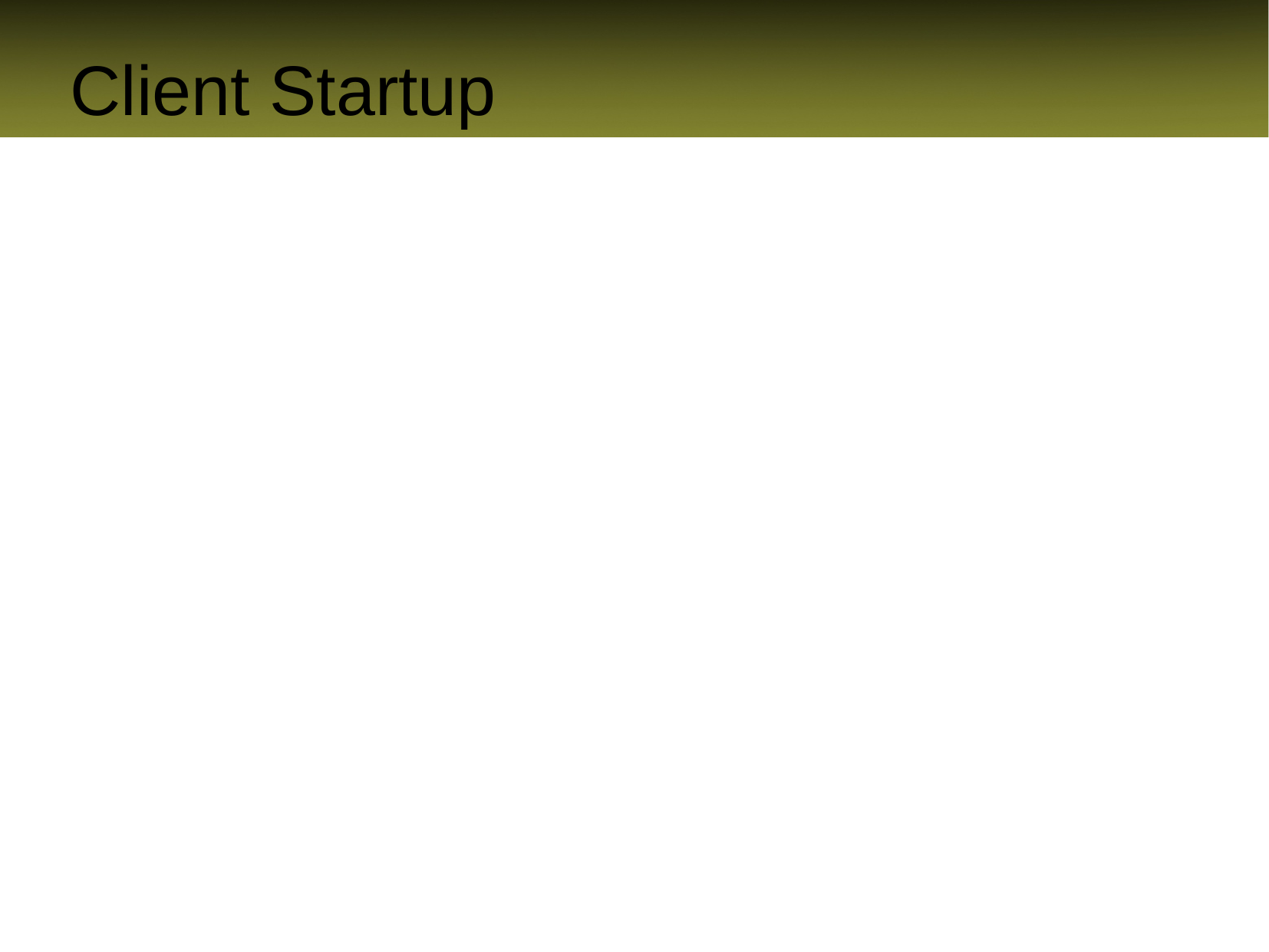

Servers shouldn’t throw away messages - ever

Clients may not care what’s in their queue at startup – preferring not to waste resources

	configuration.PurgeOnStartup(true);

# Client Startup